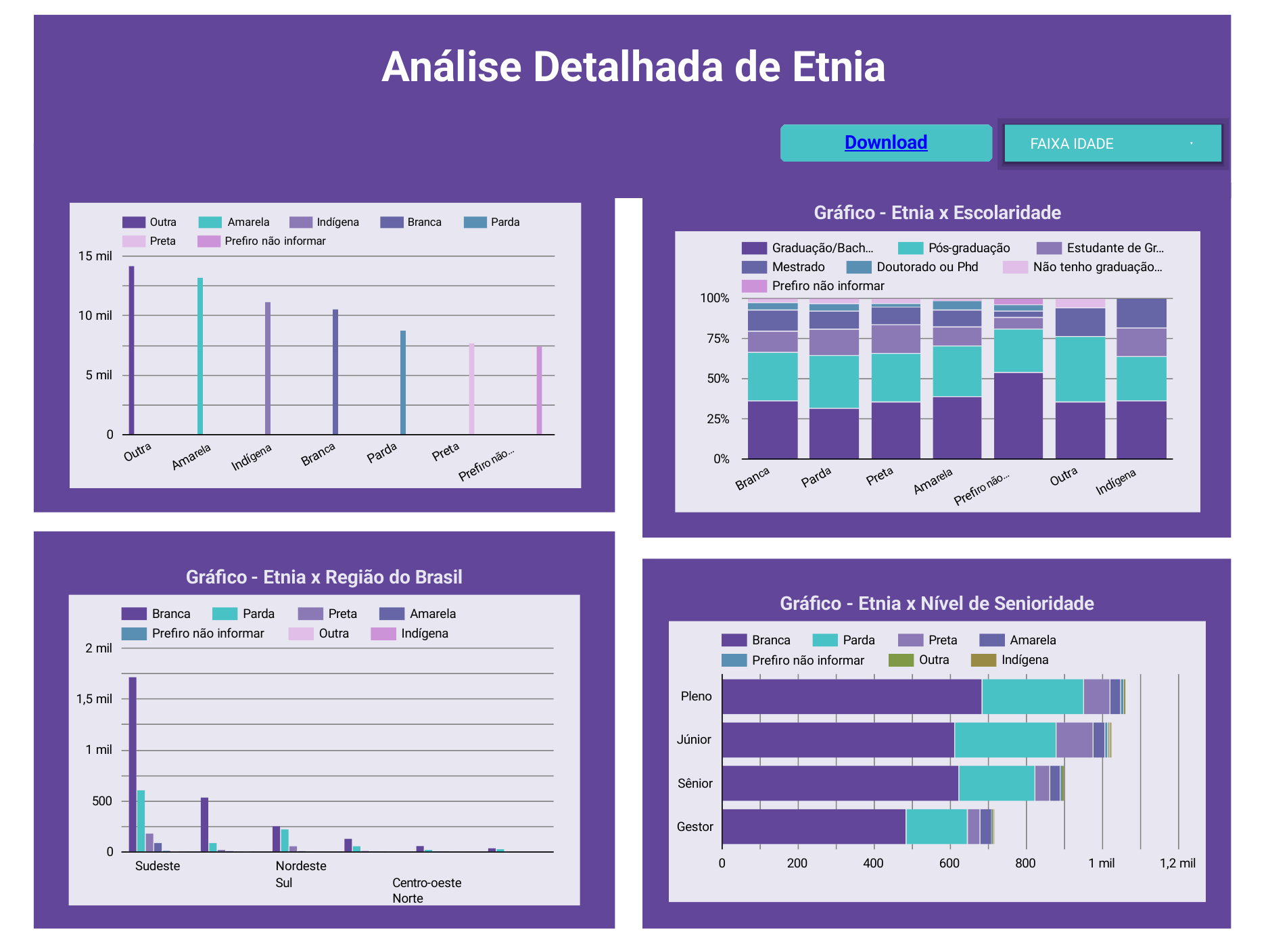

# Análise Detalhada de Etnia

Download
FAIXA IDADE
▼

Gráfico - Etnia x Salário

Gráfico - Etnia x Escolaridade

Outra	 Amarela	Indígena	Branca	Parda Preta	Prefiro não informar

Estudante de Gr… Não tenho graduação…

Graduação/Bach…	Pós-graduação

15 mil
Mestrado	Doutorado ou Phd

Prefiro não informar

100%

75%

50%

25%

0%
10 mil
5 mil
0
Preta
Outra
Parda
Branca
Amarela
Indígena
Prefiro não…
Preta
Outra
Parda
Branca
Amarela
Indígena
Prefiro não…

Gráfico - Etnia x Região do Brasil

Gráfico - Etnia x Nível de Senioridade

Preta Outra
Amarela Indígena
Branca	Parda

Prefiro não informar
Preta Outra
Amarela Indígena

Branca	Parda

2 mil
Prefiro não informar

Pleno
1,5 mil
Júnior
1 mil
Sênior
500
Gestor
0
0	200	400	600	800	1 mil	1,2 mil
Nordeste
Sul	Centro-oeste	Norte
Sudeste